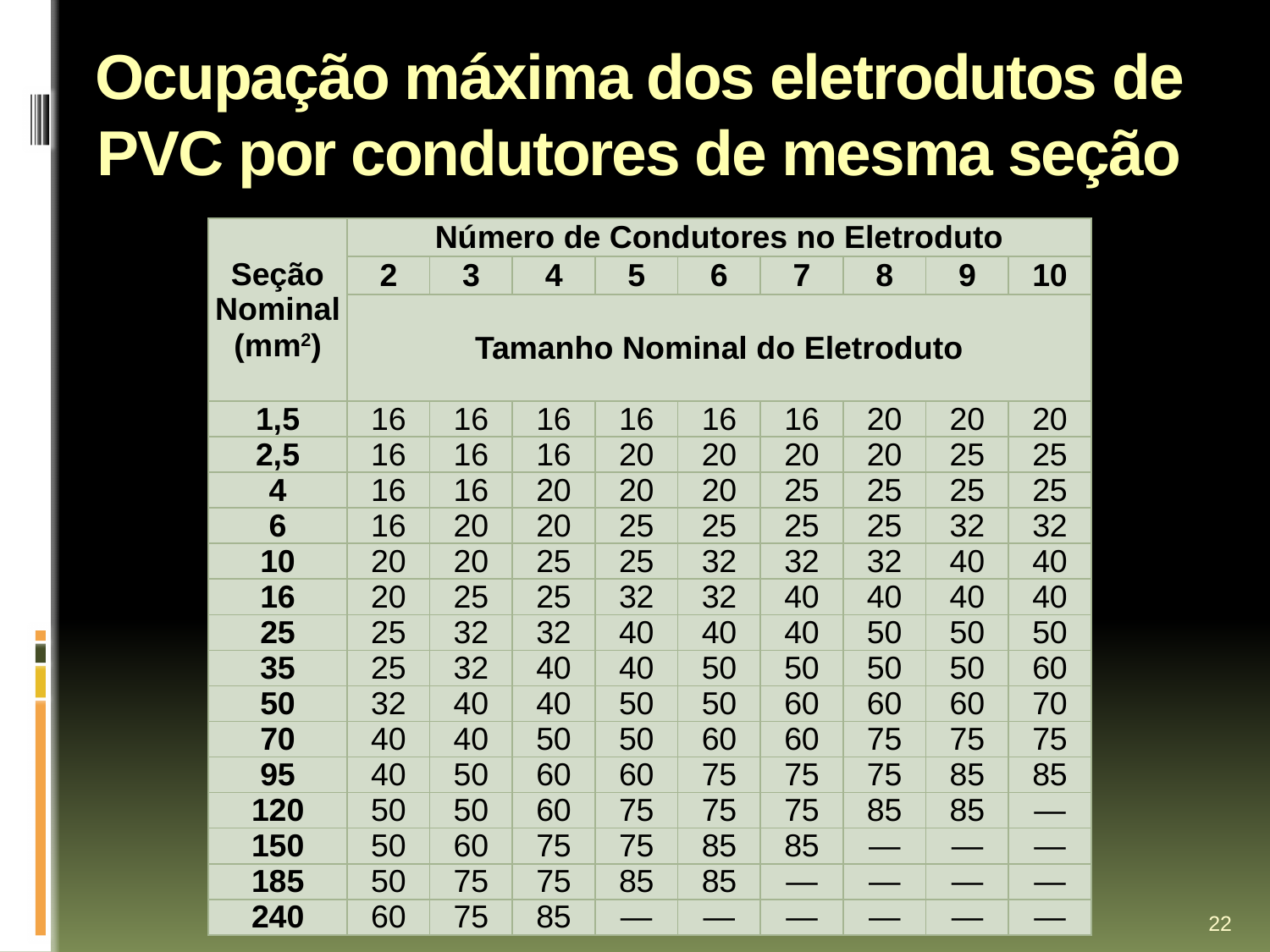

# Ocupação máxima dos eletrodutos de PVC por condutores de mesma seção
| Seção Nominal (mm2) | Número de Condutores no Eletroduto |  |  |  |  |  |  |  |  |
| --- | --- | --- | --- | --- | --- | --- | --- | --- | --- |
|  | 2 | 3 | 4 | 5 | 6 | 7 | 8 | 9 | 10 |
|  | Tamanho Nominal do Eletroduto |  |  |  |  |  |  |  |  |
| 1,5 | 16 | 16 | 16 | 16 | 16 | 16 | 20 | 20 | 20 |
| 2,5 | 16 | 16 | 16 | 20 | 20 | 20 | 20 | 25 | 25 |
| 4 | 16 | 16 | 20 | 20 | 20 | 25 | 25 | 25 | 25 |
| 6 | 16 | 20 | 20 | 25 | 25 | 25 | 25 | 32 | 32 |
| 10 | 20 | 20 | 25 | 25 | 32 | 32 | 32 | 40 | 40 |
| 16 | 20 | 25 | 25 | 32 | 32 | 40 | 40 | 40 | 40 |
| 25 | 25 | 32 | 32 | 40 | 40 | 40 | 50 | 50 | 50 |
| 35 | 25 | 32 | 40 | 40 | 50 | 50 | 50 | 50 | 60 |
| 50 | 32 | 40 | 40 | 50 | 50 | 60 | 60 | 60 | 70 |
| 70 | 40 | 40 | 50 | 50 | 60 | 60 | 75 | 75 | 75 |
| 95 | 40 | 50 | 60 | 60 | 75 | 75 | 75 | 85 | 85 |
| 120 | 50 | 50 | 60 | 75 | 75 | 75 | 85 | 85 | — |
| 150 | 50 | 60 | 75 | 75 | 85 | 85 | — | — | — |
| 185 | 50 | 75 | 75 | 85 | 85 | — | — | — | — |
| 240 | 60 | 75 | 85 | — | — | — | — | — | — |
22